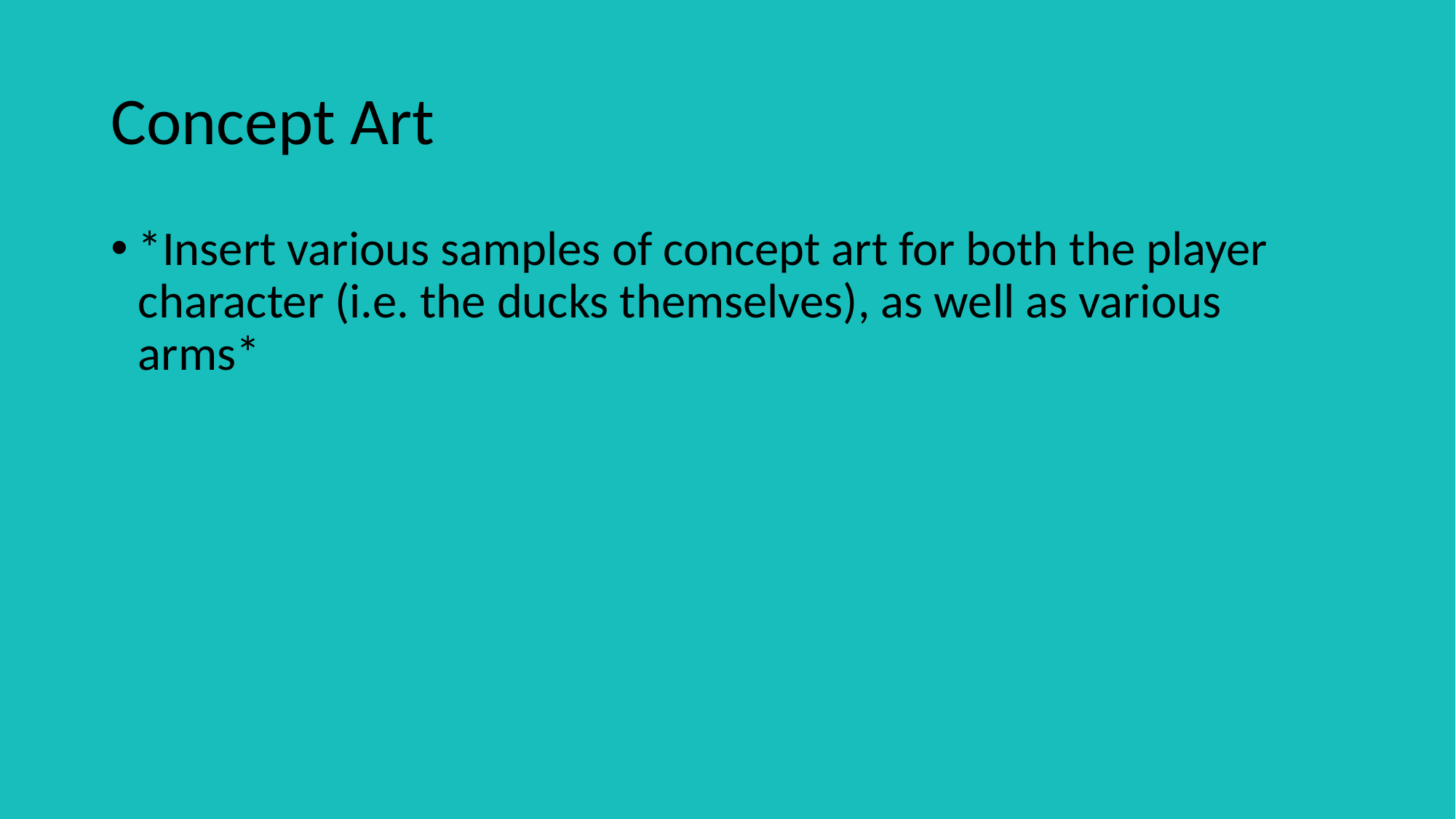

# Concept Art
*Insert various samples of concept art for both the player character (i.e. the ducks themselves), as well as various arms*